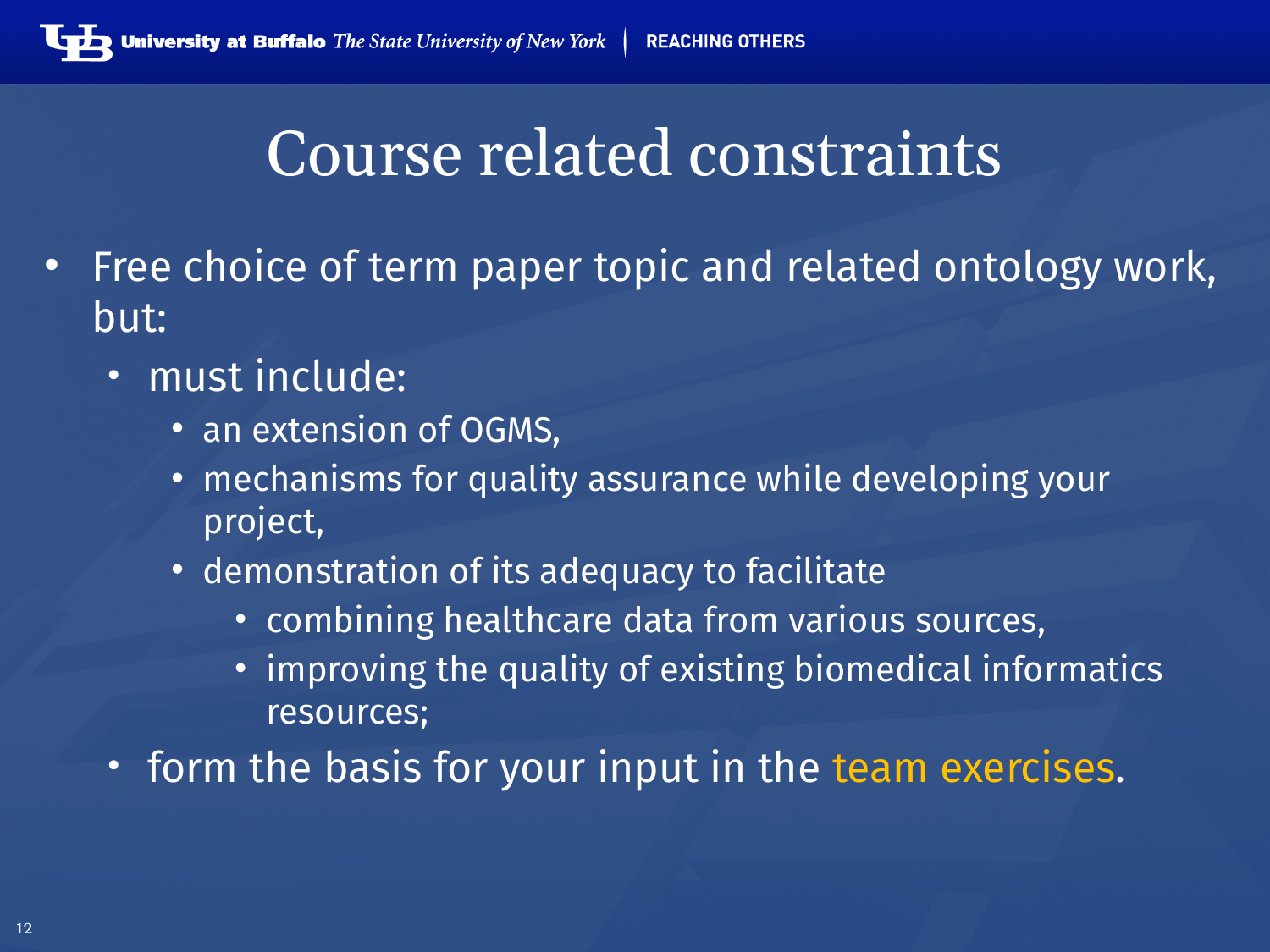

# Course related constraints
Free choice of term paper topic and related ontology work, but:
must include:
an extension of OGMS,
mechanisms for quality assurance while developing your project,
demonstration of its adequacy to facilitate
combining healthcare data from various sources,
improving the quality of existing biomedical informatics resources;
form the basis for your input in the team exercises.